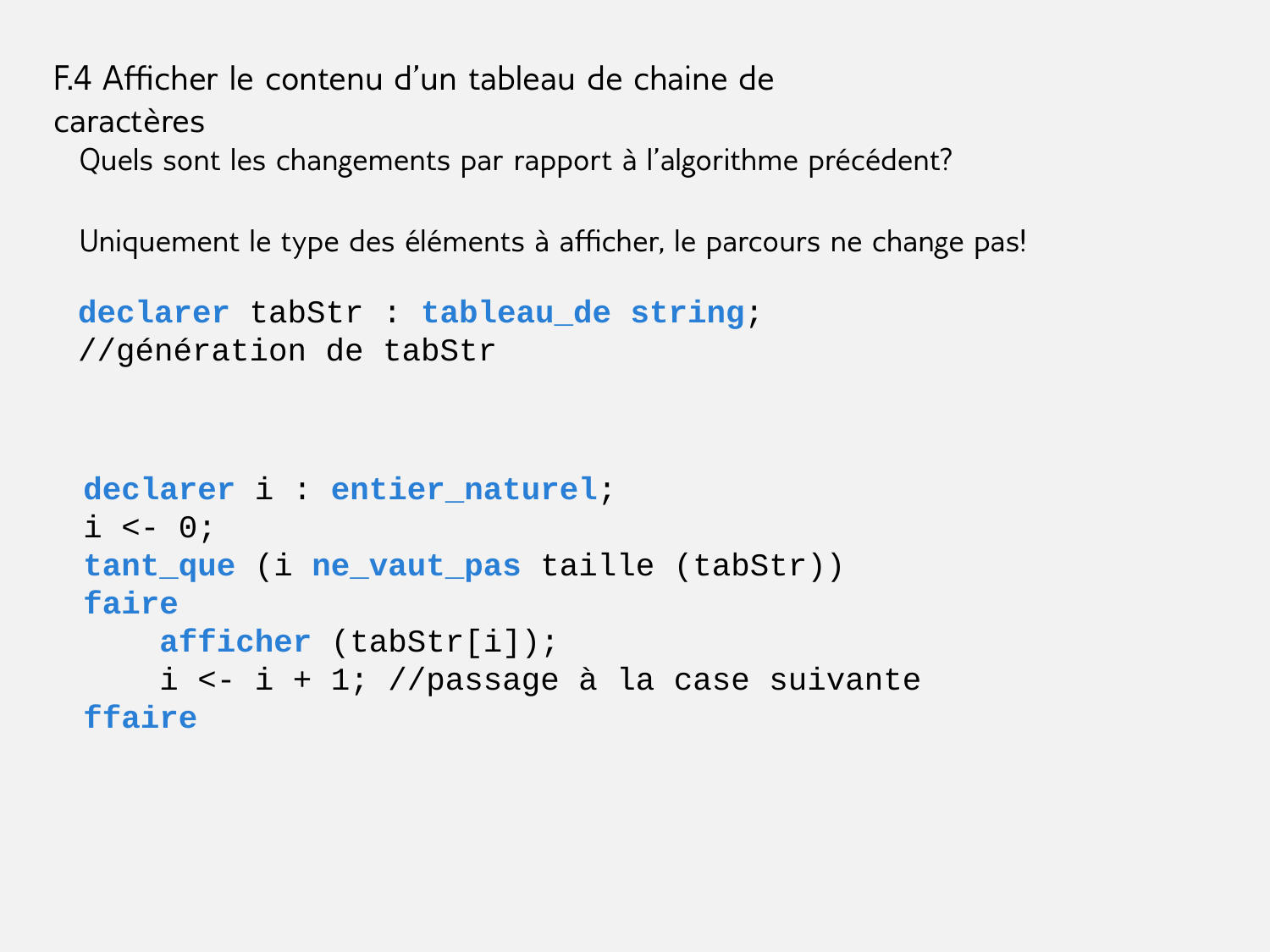

F.4 Afficher le contenu d’un tableau de chaine de caractères
Quels sont les changements par rapport à l’algorithme précédent?
Uniquement le type des éléments à afficher, le parcours ne change pas!
declarer tabStr : tableau_de string;
//génération de tabStr
declarer i : entier_naturel;
i <- 0;
tant_que (i ne_vaut_pas taille (tabStr))
faire
    afficher (tabStr[i]);
    i <- i + 1; //passage à la case suivante
ffaire